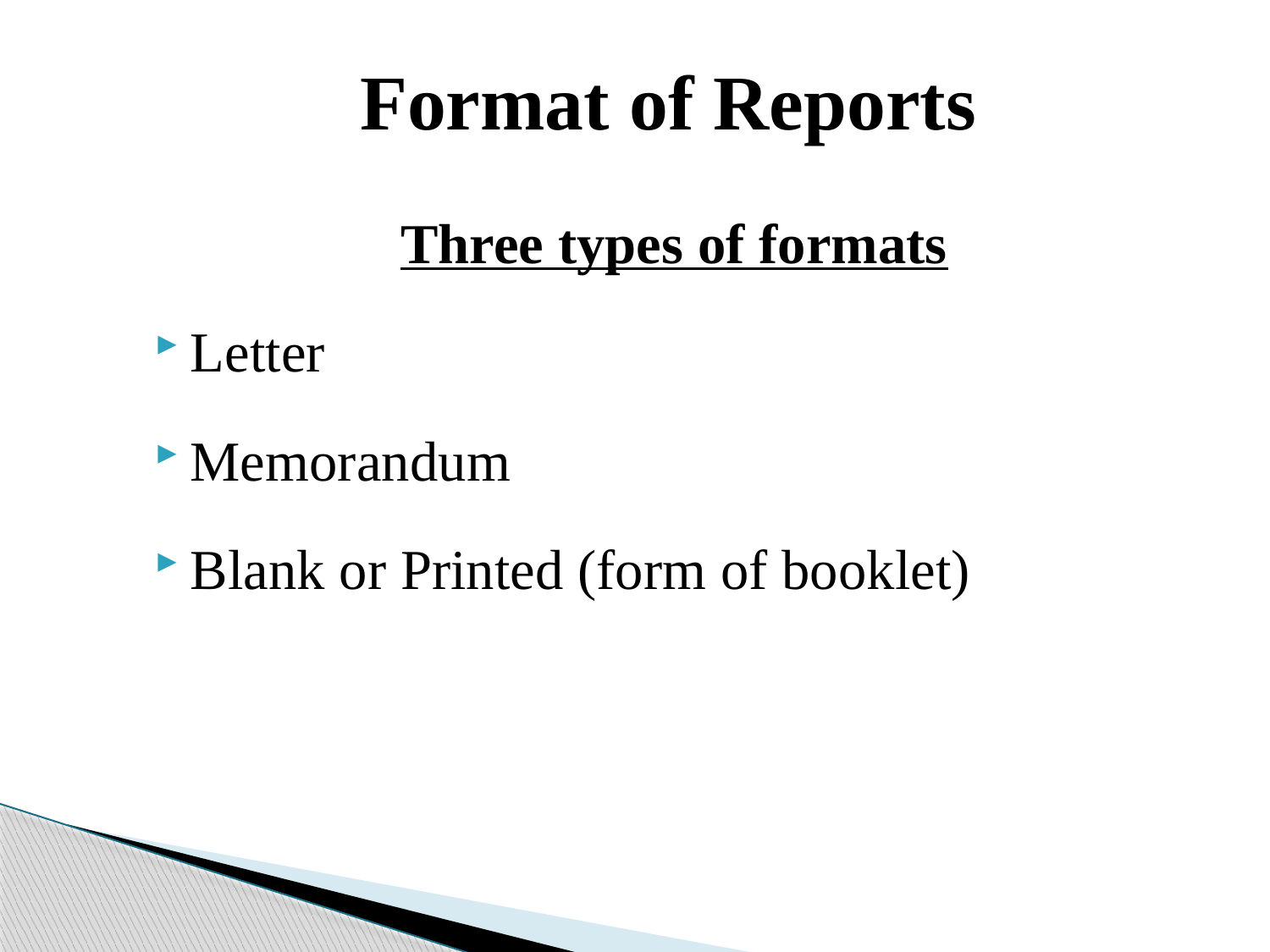

# Format of Reports
Three types of formats
Letter
Memorandum
Blank or Printed (form of booklet)